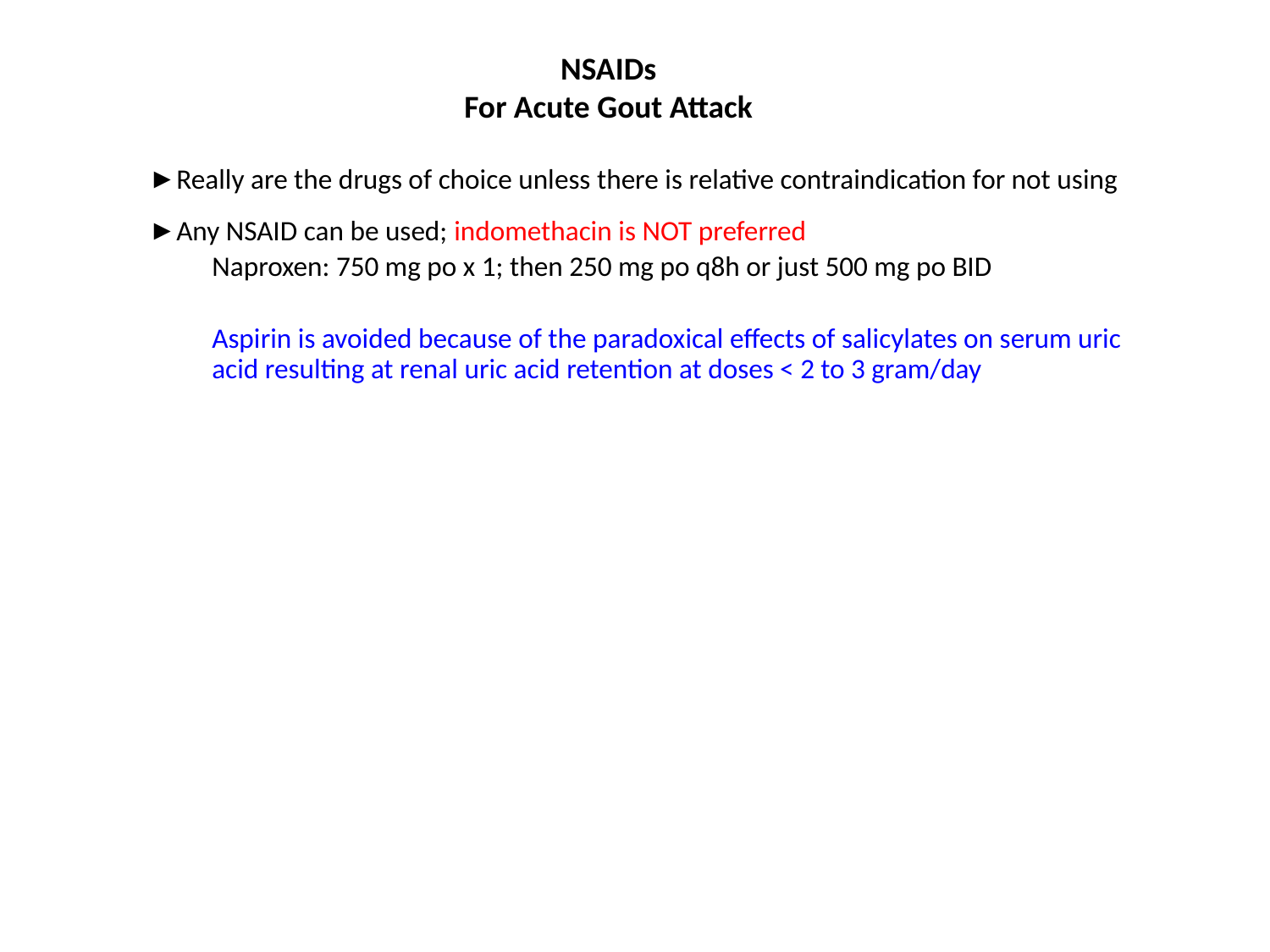

NSAIDs
For Acute Gout Attack
Really are the drugs of choice unless there is relative contraindication for not using
Any NSAID can be used; indomethacin is NOT preferred
Naproxen: 750 mg po x 1; then 250 mg po q8h or just 500 mg po BID

Aspirin is avoided because of the paradoxical effects of salicylates on serum uric acid resulting at renal uric acid retention at doses < 2 to 3 gram/day